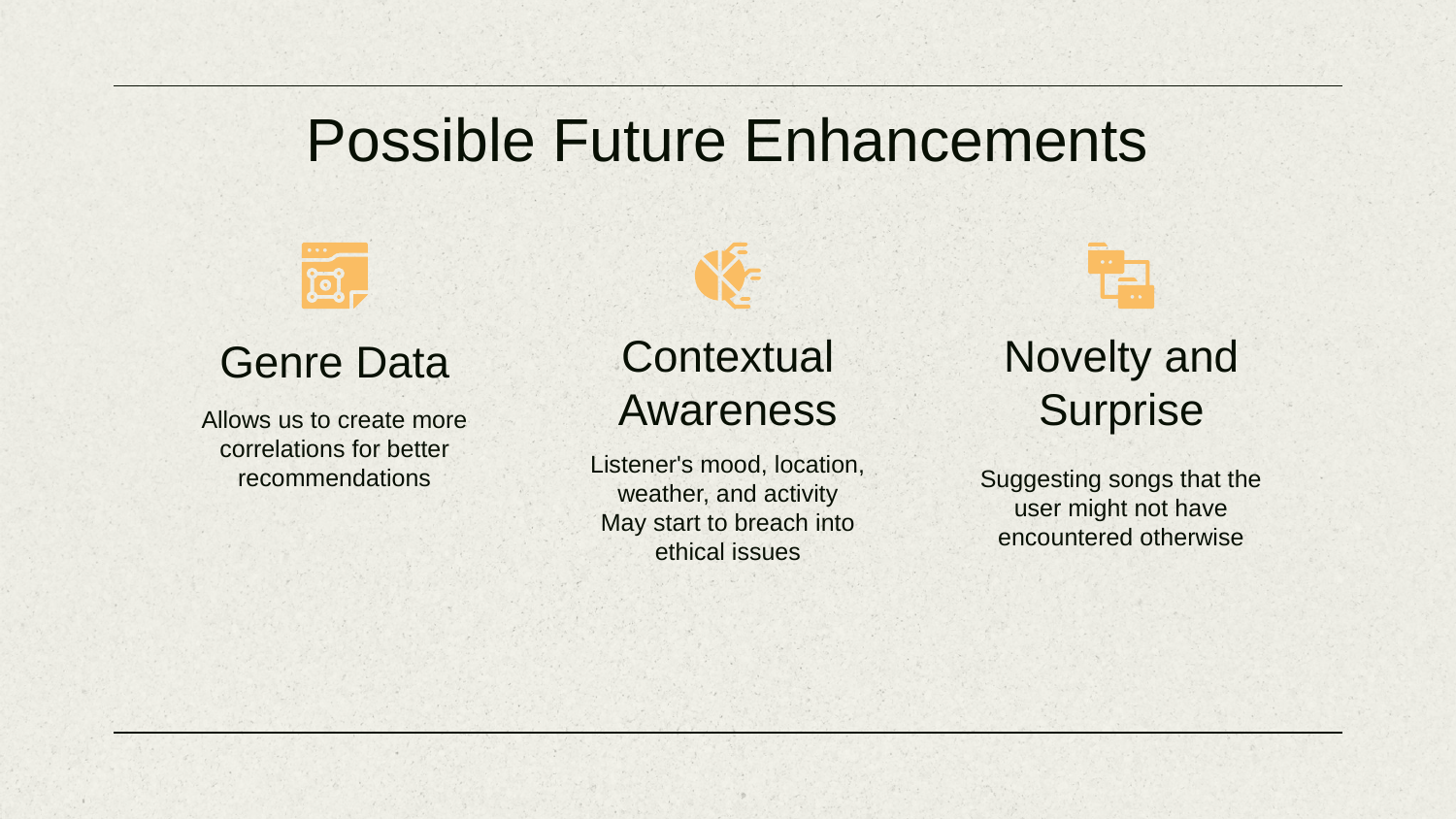

# Possible Future Enhancements

Genre Data
Contextual Awareness
Novelty and Surprise
Allows us to create more correlations for better recommendations
Listener's mood, location, weather, and activity
May start to breach into ethical issues
Suggesting songs that the user might not have encountered otherwise